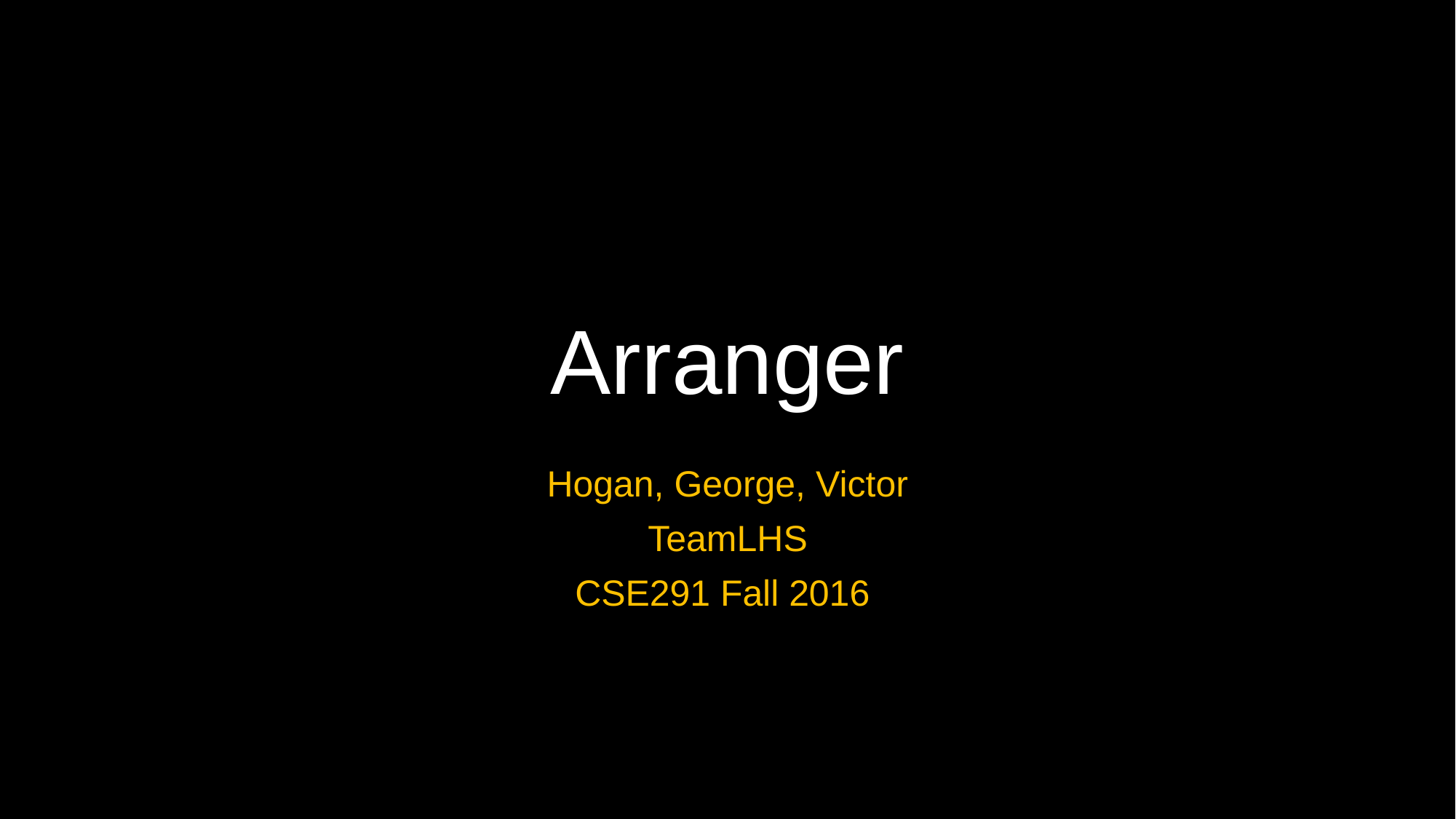

# Arranger
Hogan, George, Victor
TeamLHS
CSE291 Fall 2016